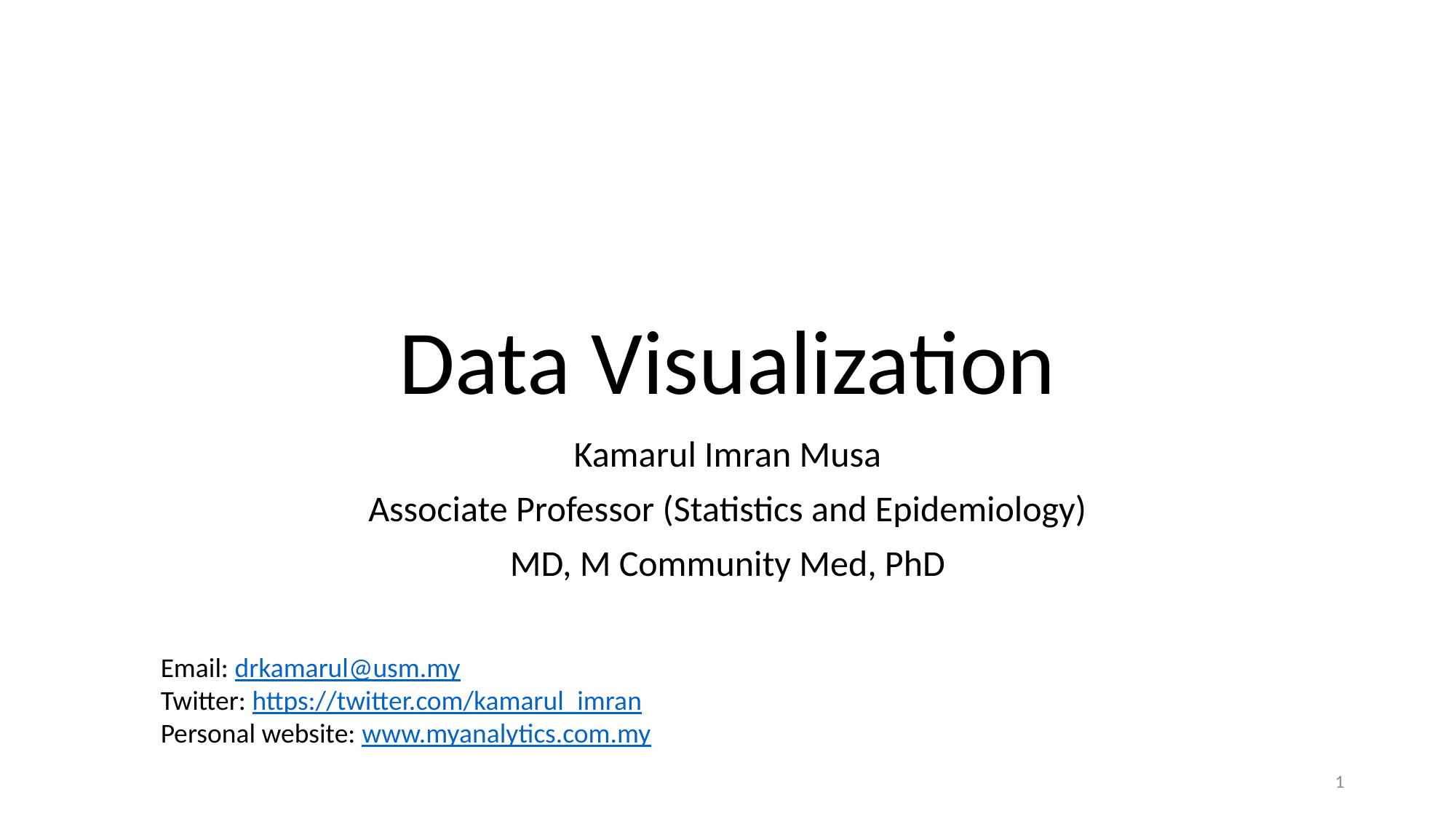

# Data Visualization
Kamarul Imran Musa
Associate Professor (Statistics and Epidemiology)
MD, M Community Med, PhD
Email: drkamarul@usm.my
Twitter: https://twitter.com/kamarul_imran
Personal website: www.myanalytics.com.my

1